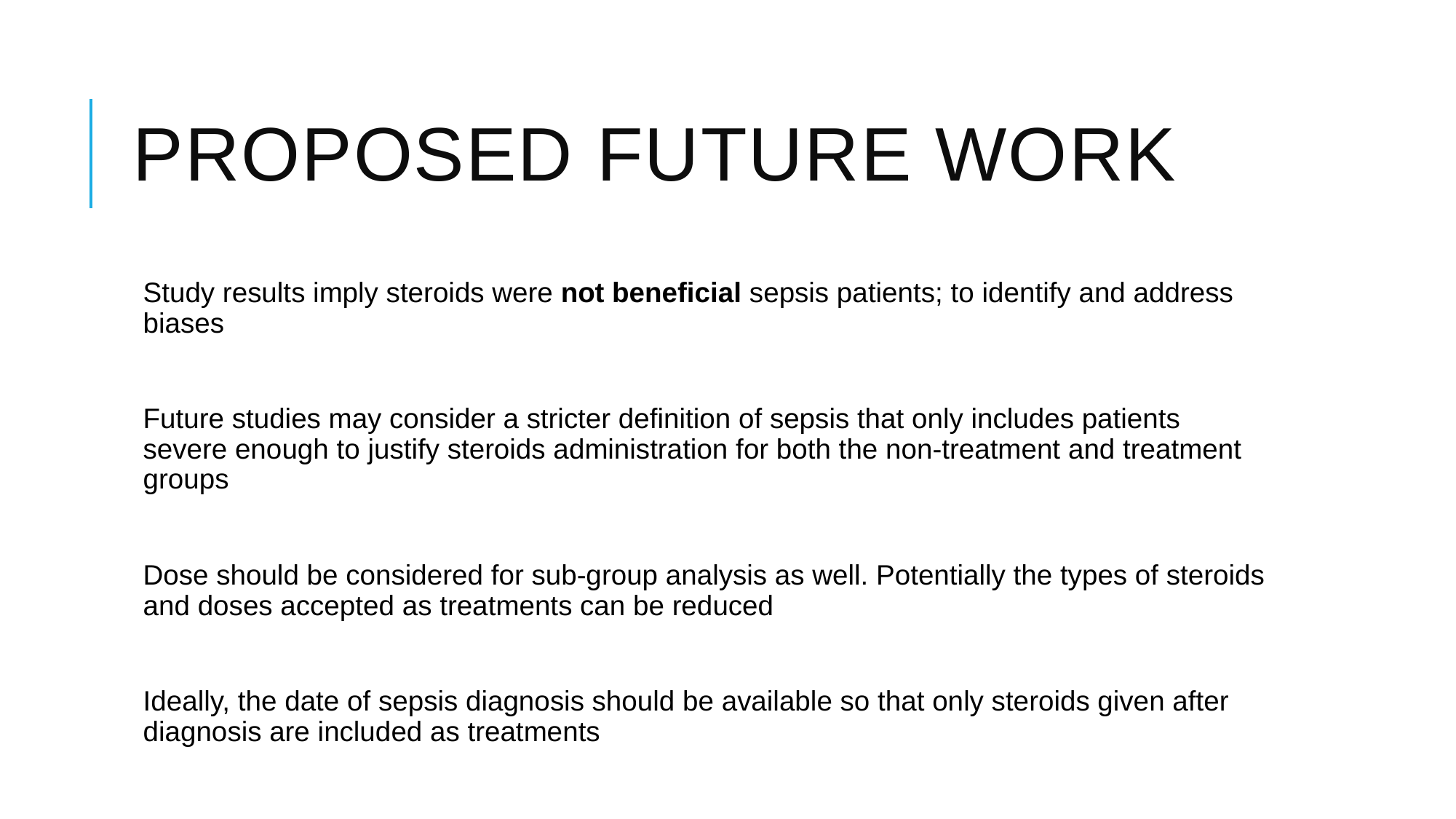

# Proposed future work
Study results imply steroids were not beneficial sepsis patients; to identify and address biases

Future studies may consider a stricter definition of sepsis that only includes patients severe enough to justify steroids administration for both the non-treatment and treatment groups

Dose should be considered for sub-group analysis as well. Potentially the types of steroids and doses accepted as treatments can be reduced

Ideally, the date of sepsis diagnosis should be available so that only steroids given after diagnosis are included as treatments